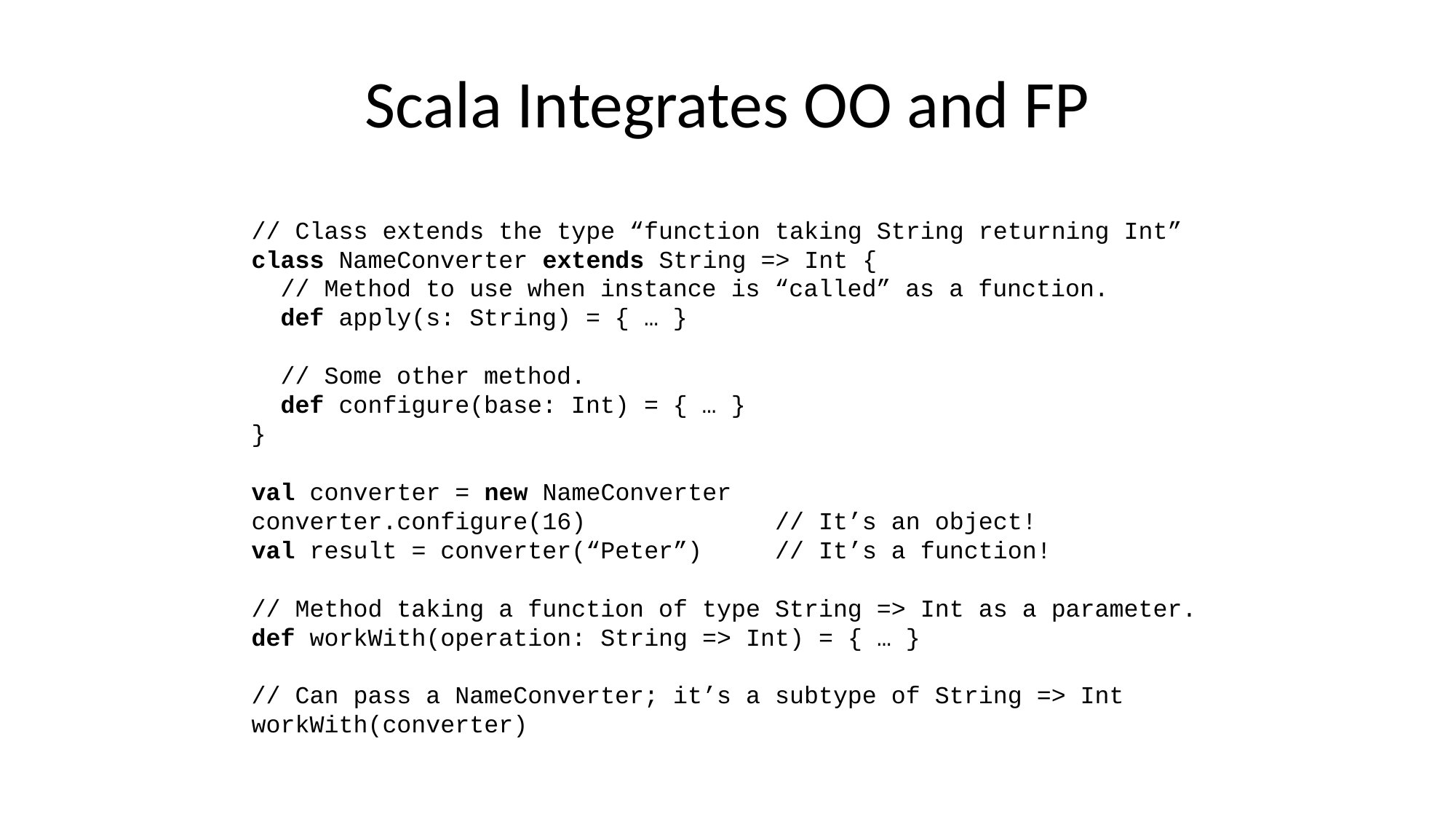

# Scala Integrates OO and FP
// Class extends the type “function taking String returning Int”
class NameConverter extends String => Int {
  // Method to use when instance is “called” as a function.
  def apply(s: String) = { … }

  // Some other method.
  def configure(base: Int) = { … }
}

val converter = new NameConverter
converter.configure(16)             // It’s an object!
val result = converter(“Peter”)     // It’s a function!

// Method taking a function of type String => Int as a parameter.
def workWith(operation: String => Int) = { … }

// Can pass a NameConverter; it’s a subtype of String => Int
workWith(converter)